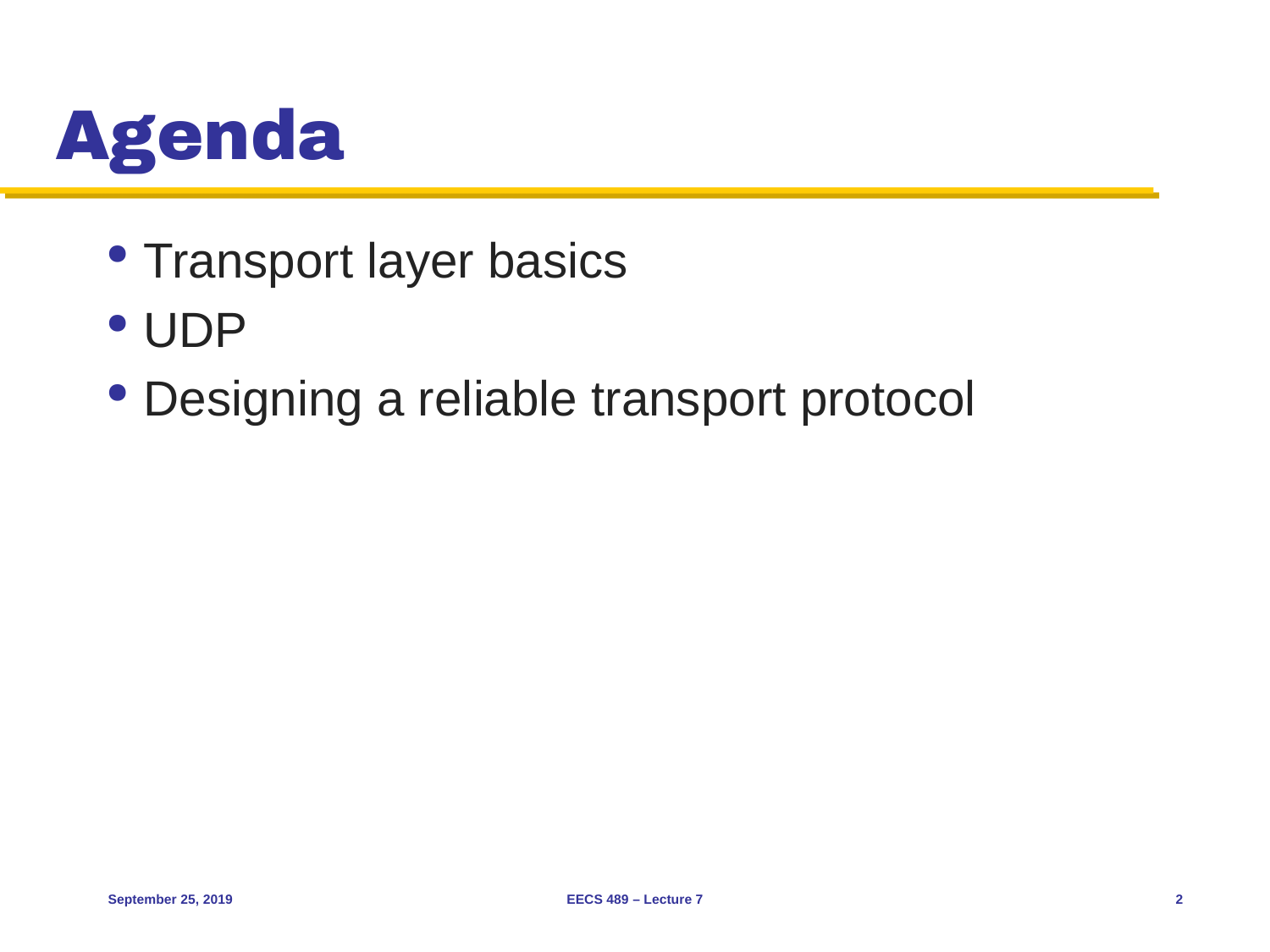

# Agenda
Transport layer basics
UDP
Designing a reliable transport protocol
September 25, 2019
EECS 489 – Lecture 7
2